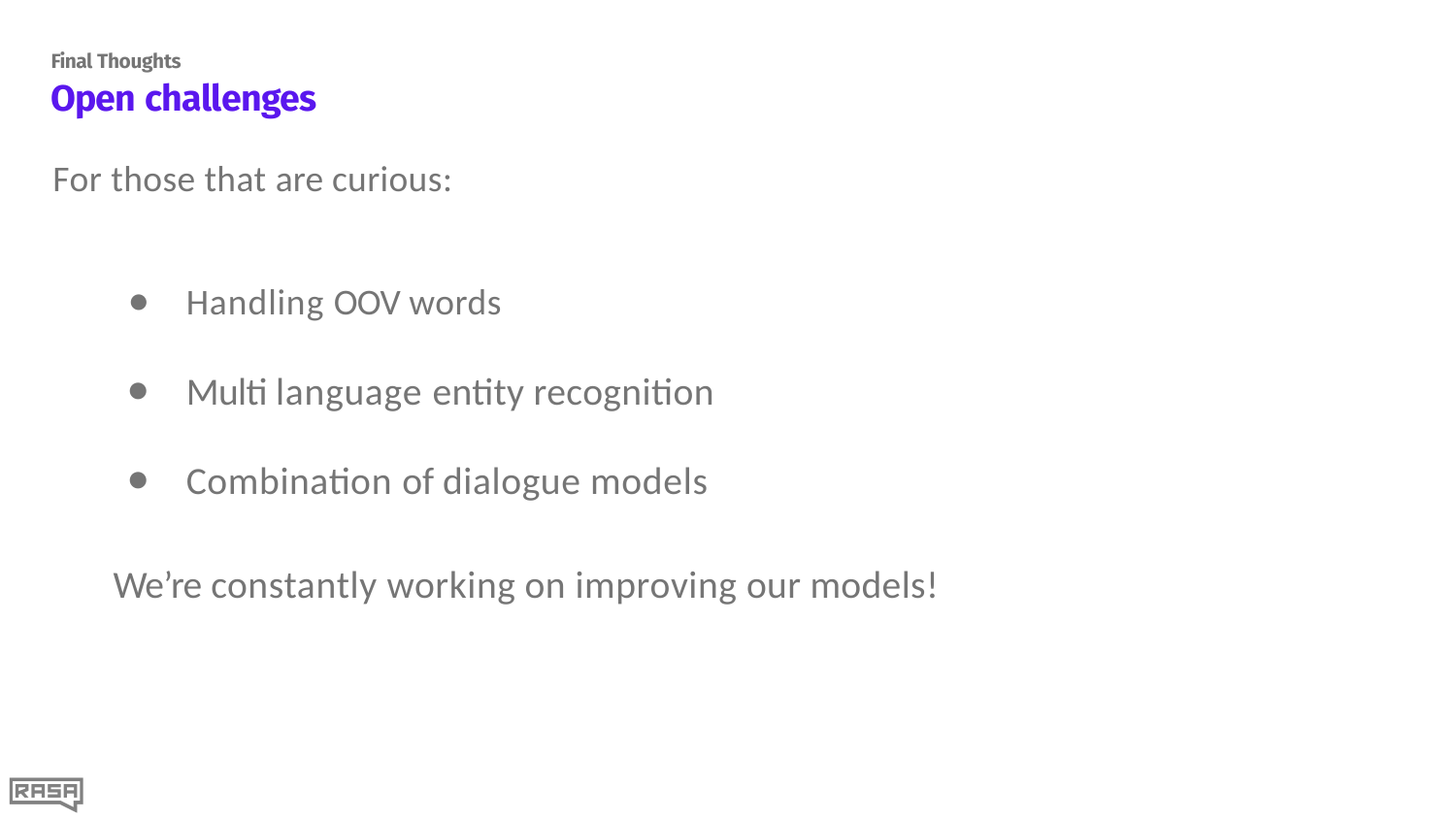

Final Thoughts
# Open challenges
For those that are curious:

Handling OOV words

Multi language entity recognition
Combination of dialogue models

We’re constantly working on improving our models!